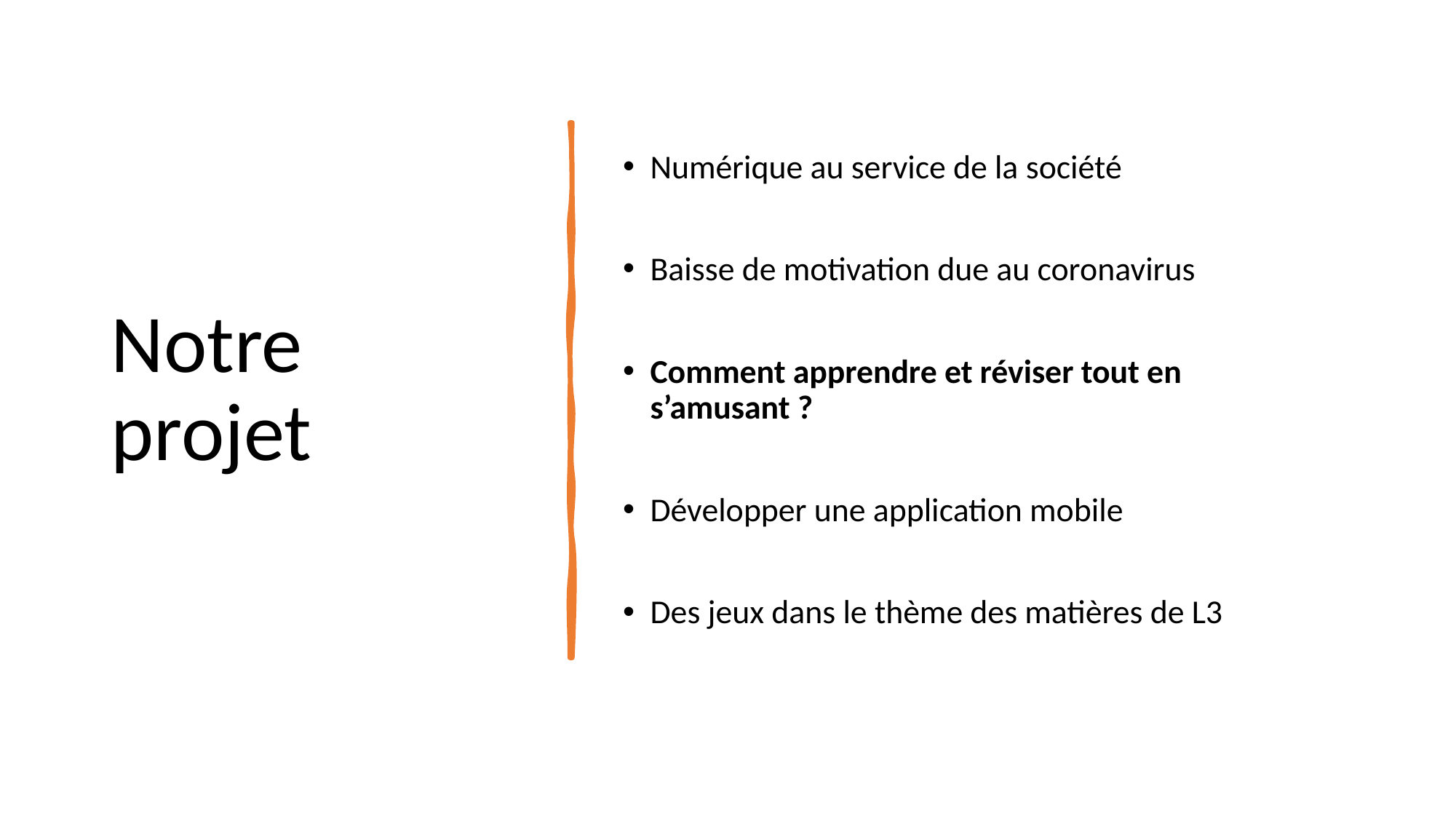

# Notre projet
Numérique au service de la société

Baisse de motivation due au coronavirus

Comment apprendre et réviser tout en s’amusant ?

Développer une application mobile

Des jeux dans le thème des matières de L3